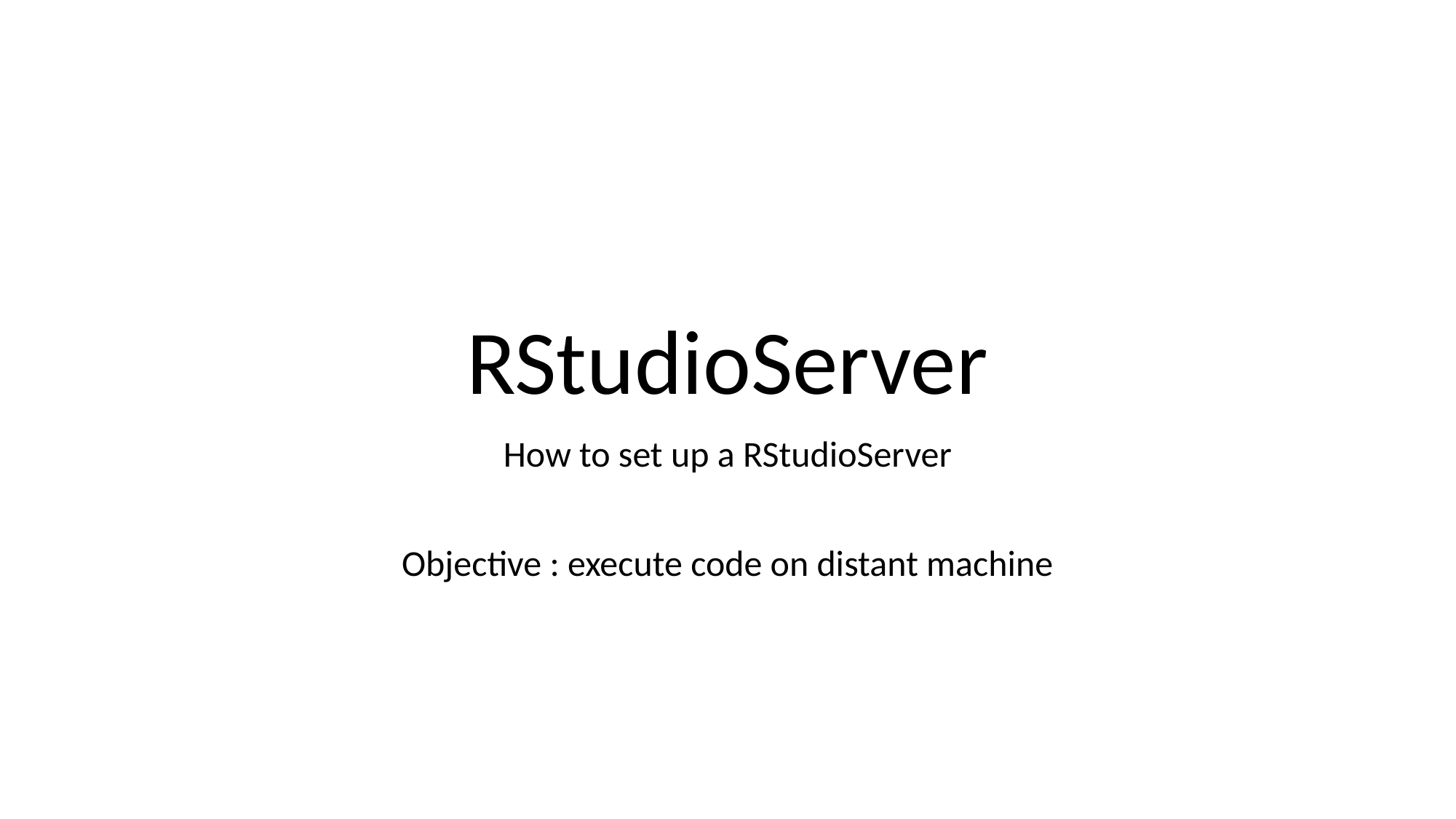

# RStudioServer
How to set up a RStudioServer

Objective : execute code on distant machine